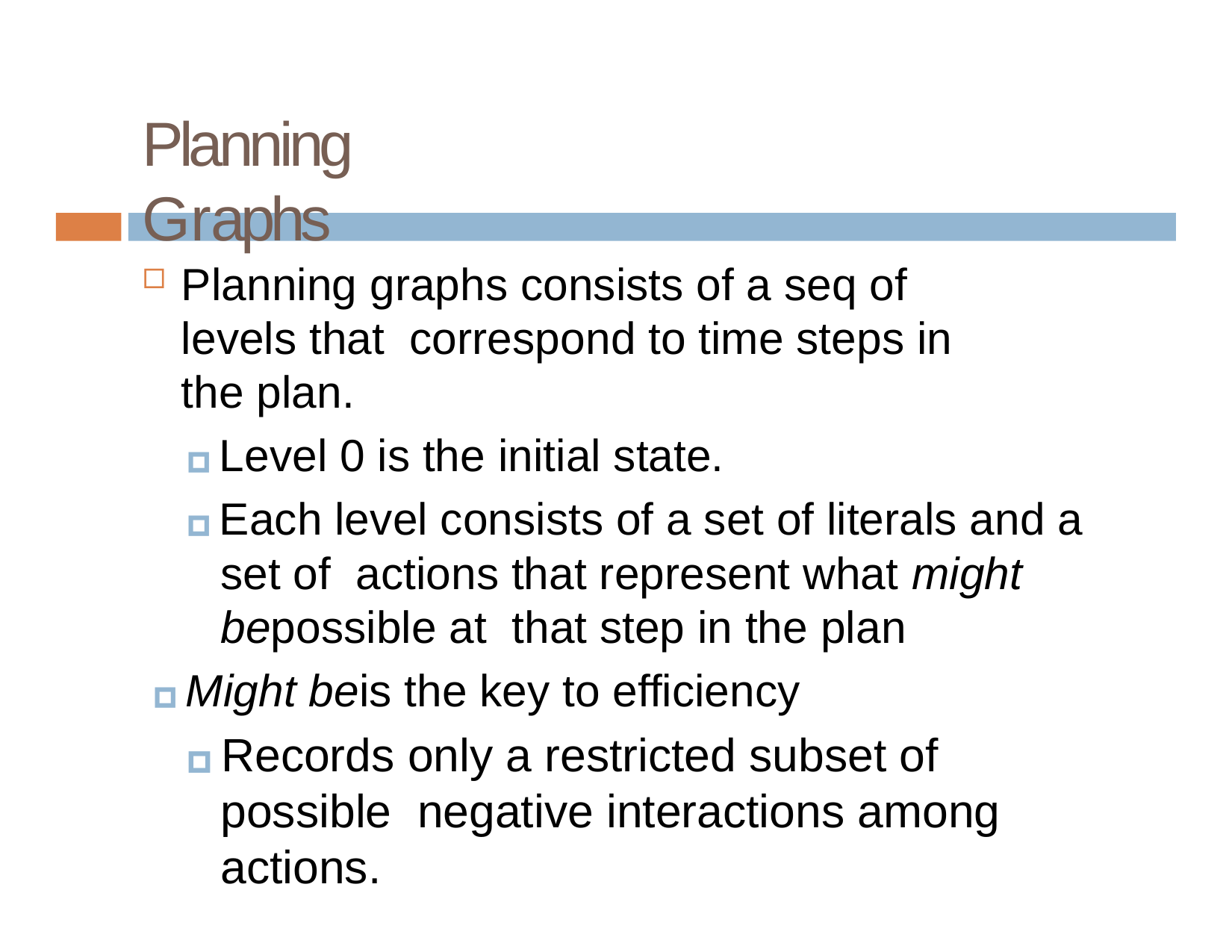

# Planning Graphs
Planning graphs consists of a seq of levels that  correspond to time steps in the plan.
🞑 Level 0 is the initial state.
🞑 Each level consists of a set of literals and a set of  actions that represent what might bepossible at  that step in the plan
🞑 Might beis the key to efficiency
🞑 Records only a restricted subset of possible  negative interactions among actions.